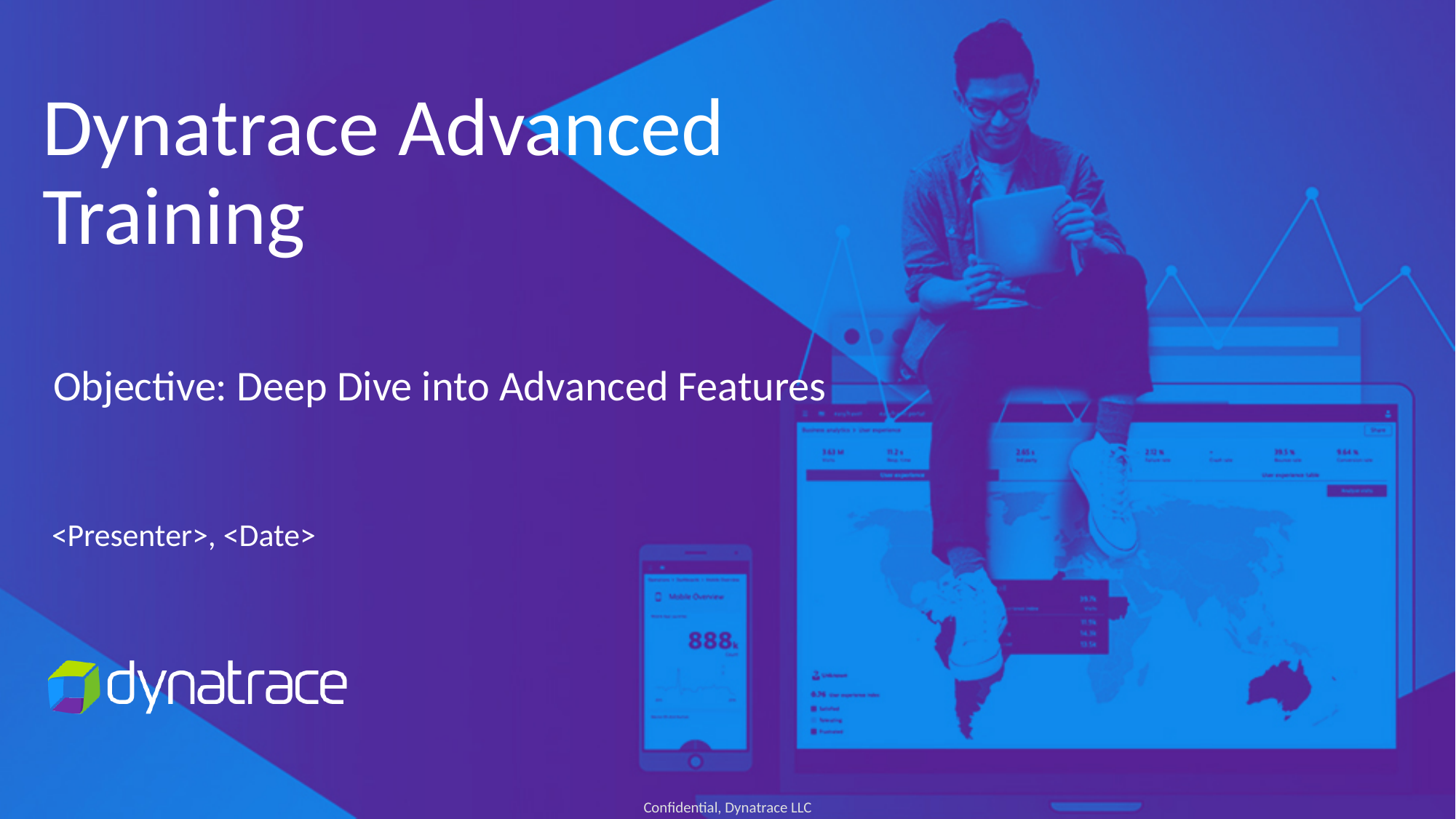

# Dynatrace Advanced Training
Objective: Deep Dive into Advanced Features

<Presenter>, <Date>
Confidential, Dynatrace LLC